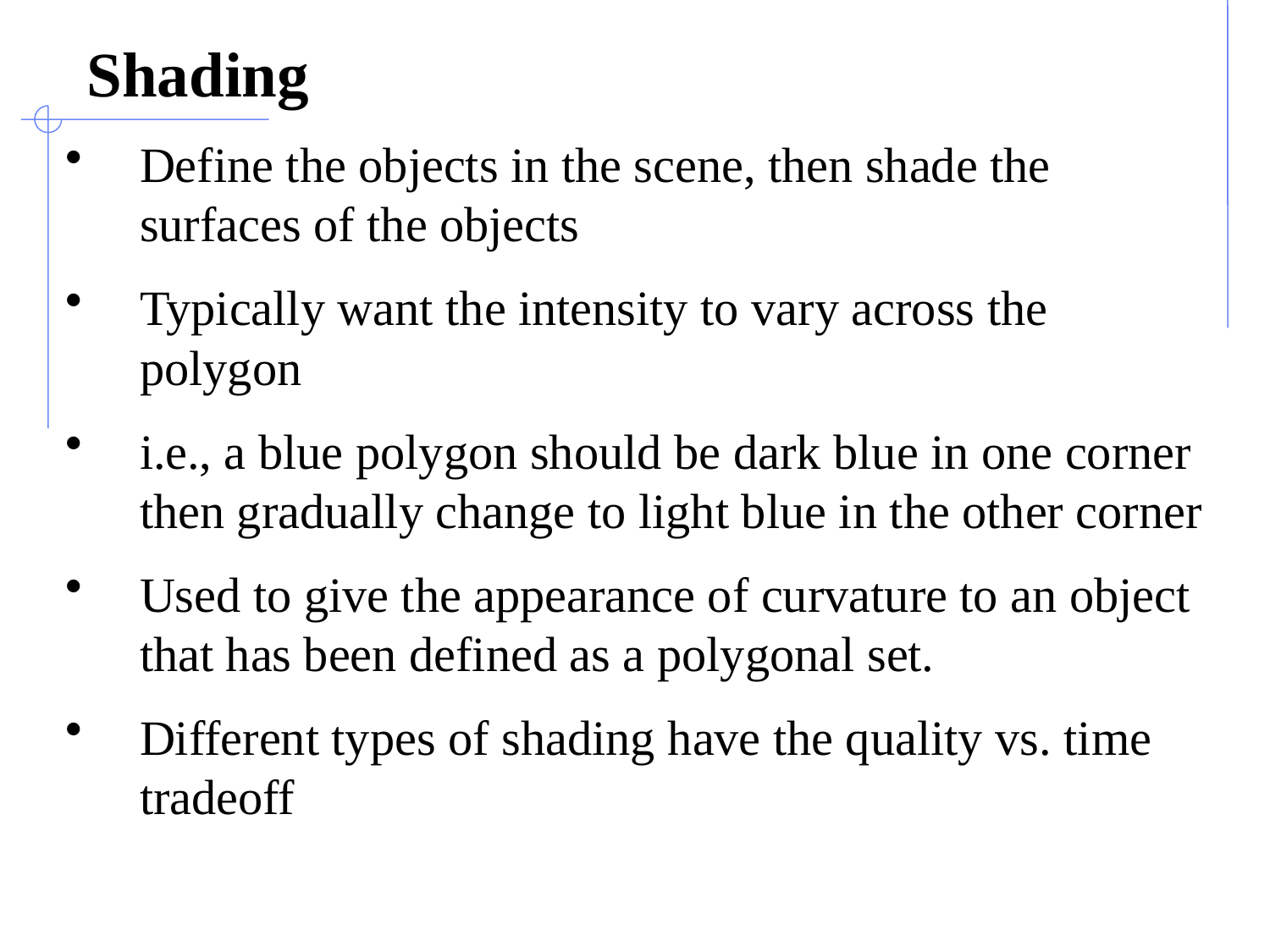

# Shading
Define the objects in the scene, then shade the surfaces of the objects
Typically want the intensity to vary across the polygon
i.e., a blue polygon should be dark blue in one corner then gradually change to light blue in the other corner
Used to give the appearance of curvature to an object that has been defined as a polygonal set.
Different types of shading have the quality vs. time tradeoff